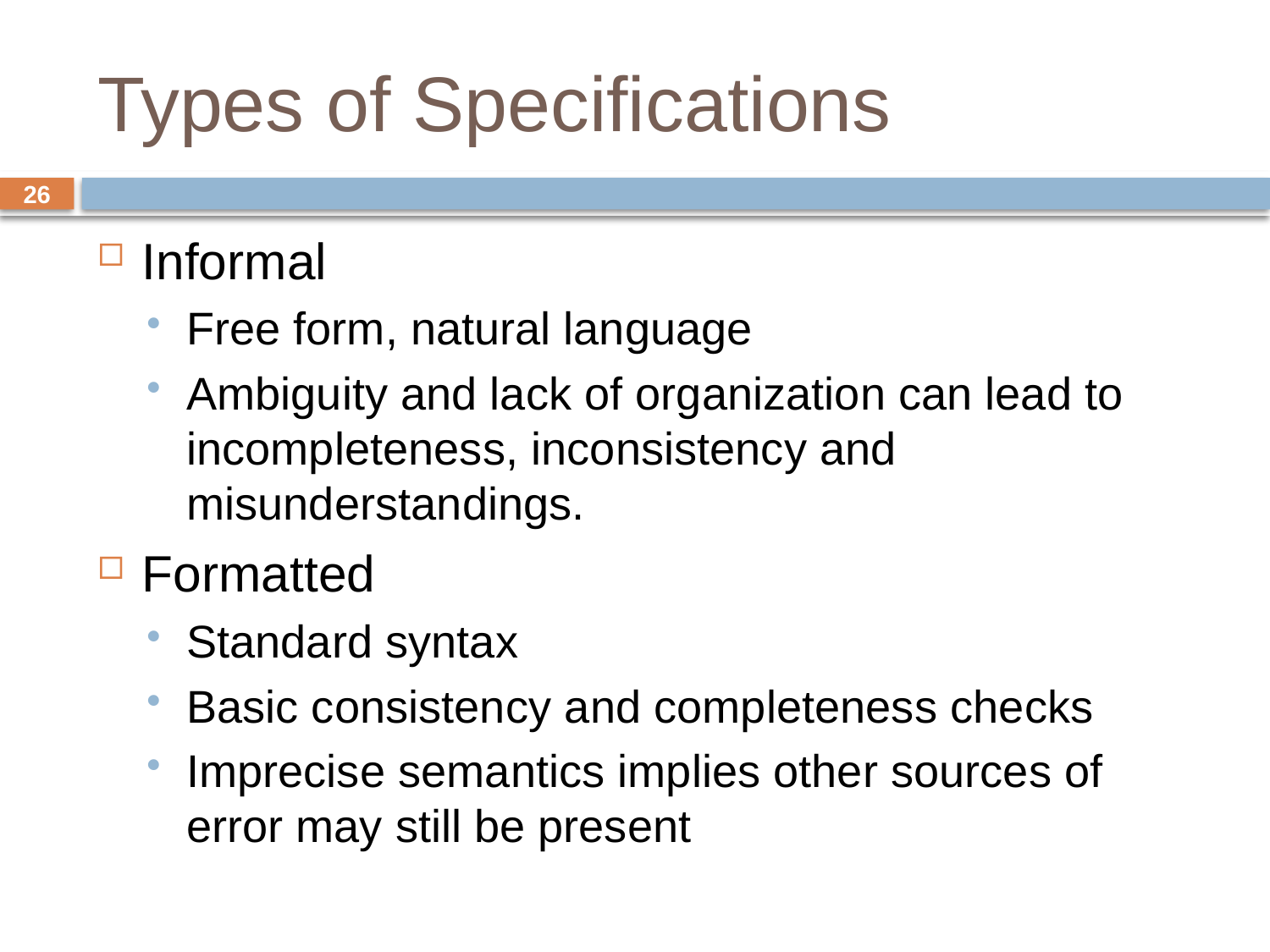

# Types of Specifications
26
Informal
Free form, natural language
Ambiguity and lack of organization can lead to incompleteness, inconsistency and misunderstandings.
Formatted
Standard syntax
Basic consistency and completeness checks
Imprecise semantics implies other sources of error may still be present